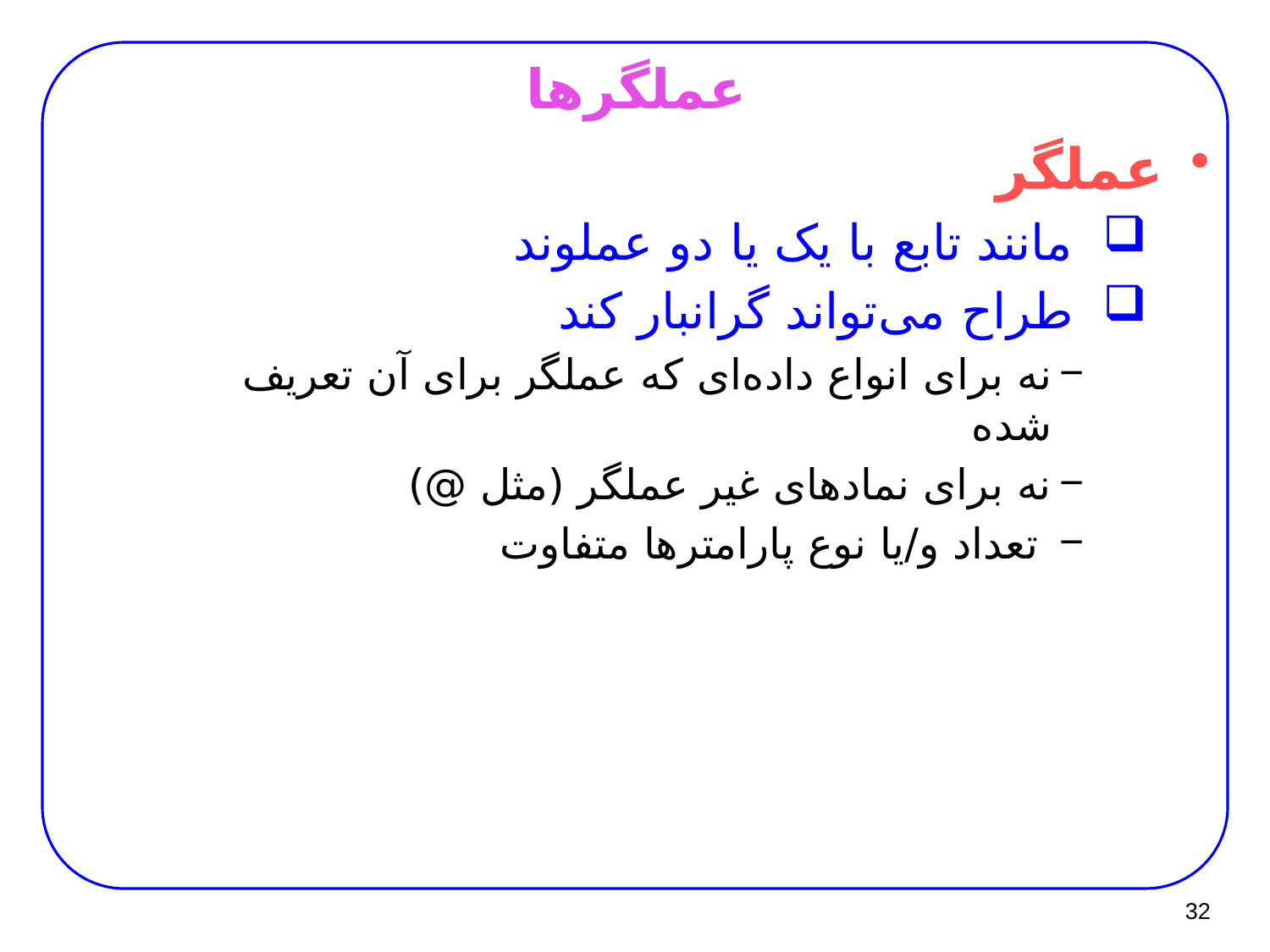

# عملگرها
عملگر
مانند تابع با یک یا دو عملوند
طراح می‌تواند گرانبار کند
نه برای انواع داده‌ای که عملگر برای آن تعریف شده
نه برای نمادهای غیر عملگر (مثل @)
 تعداد و/یا نوع پارامترها متفاوت

32